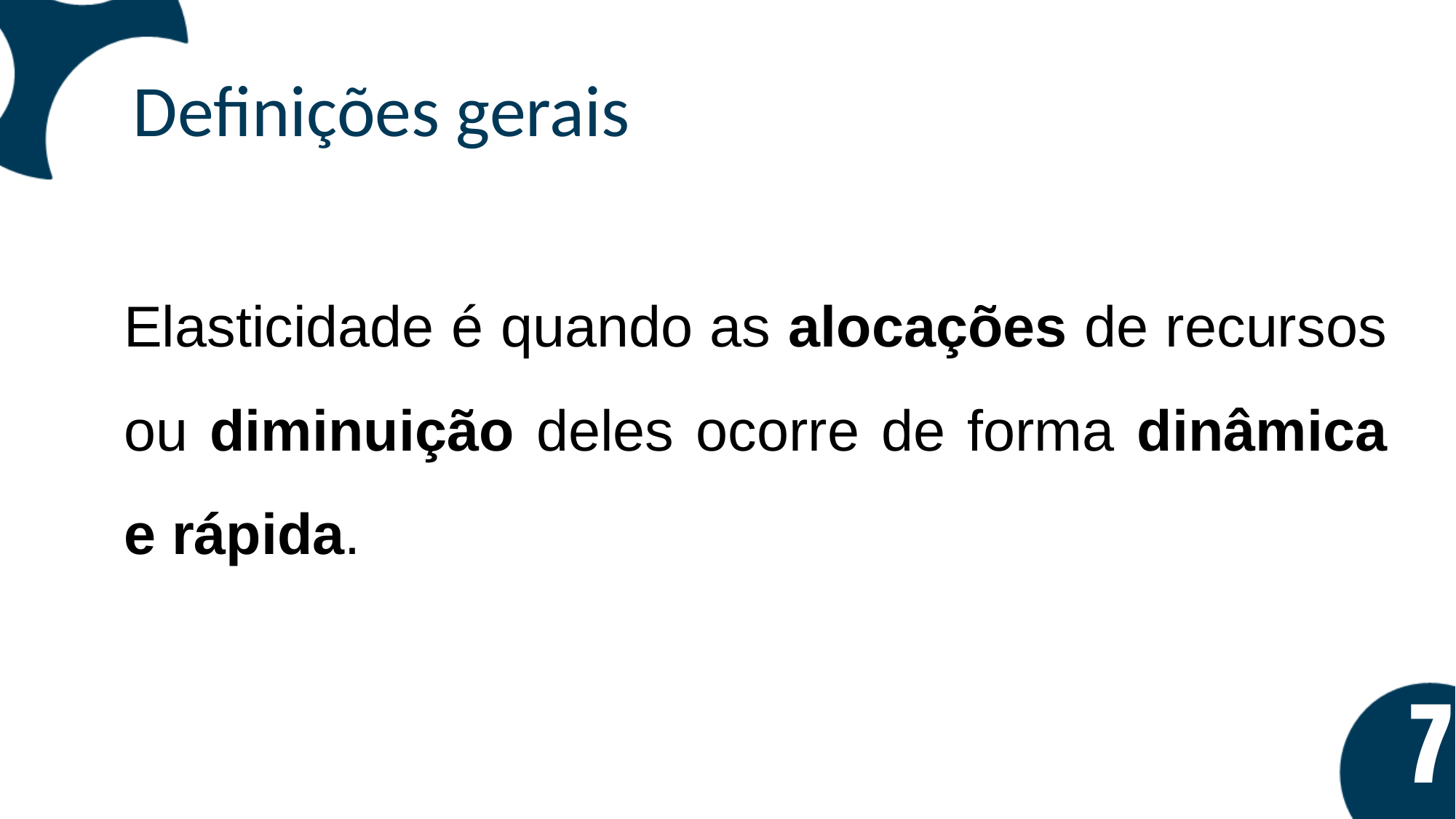

Definições gerais
Elasticidade é quando as alocações de recursos ou diminuição deles ocorre de forma dinâmica e rápida.
7